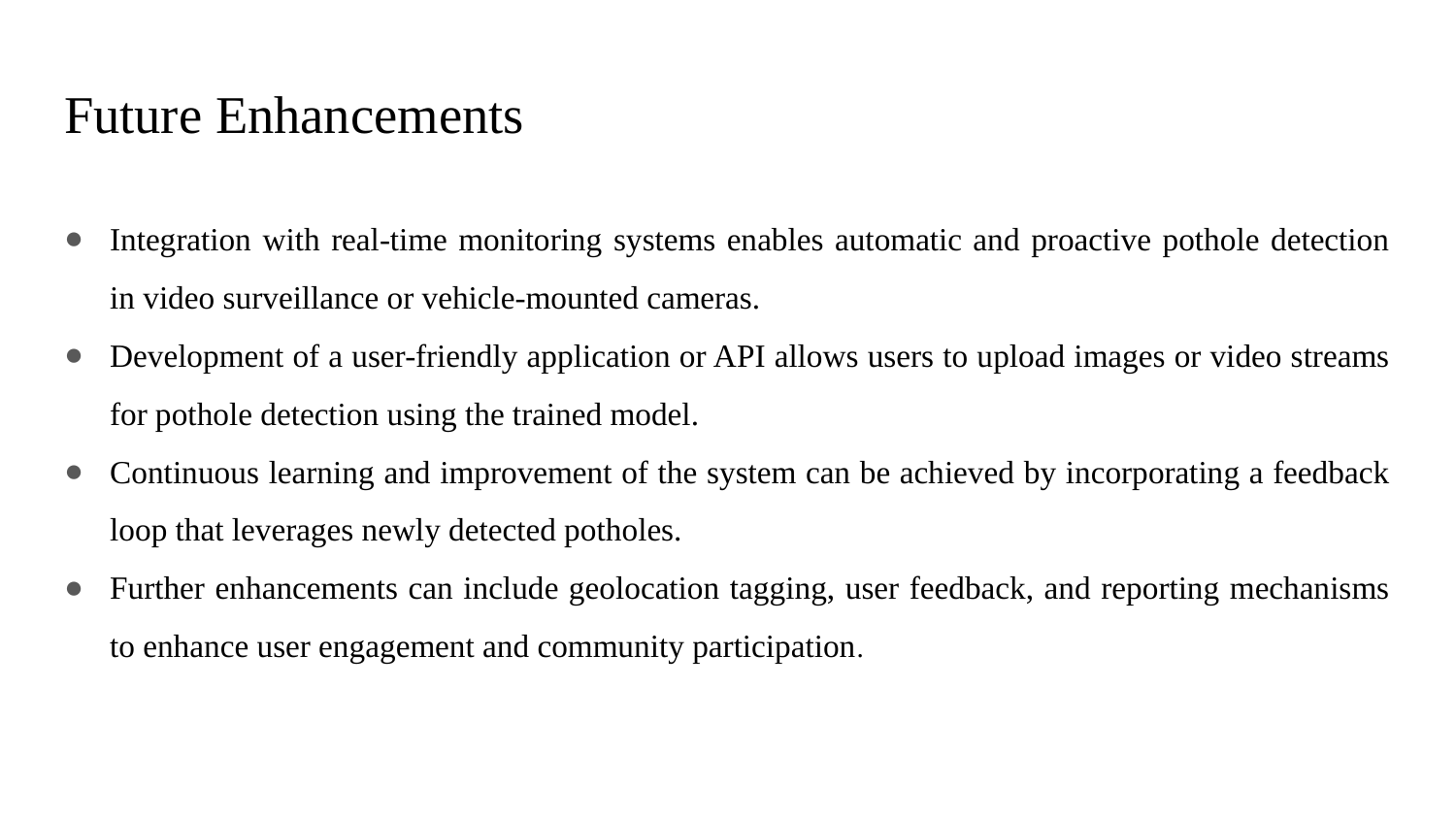

# Future Enhancements
Integration with real-time monitoring systems enables automatic and proactive pothole detection in video surveillance or vehicle-mounted cameras.
Development of a user-friendly application or API allows users to upload images or video streams for pothole detection using the trained model.
Continuous learning and improvement of the system can be achieved by incorporating a feedback loop that leverages newly detected potholes.
Further enhancements can include geolocation tagging, user feedback, and reporting mechanisms to enhance user engagement and community participation.